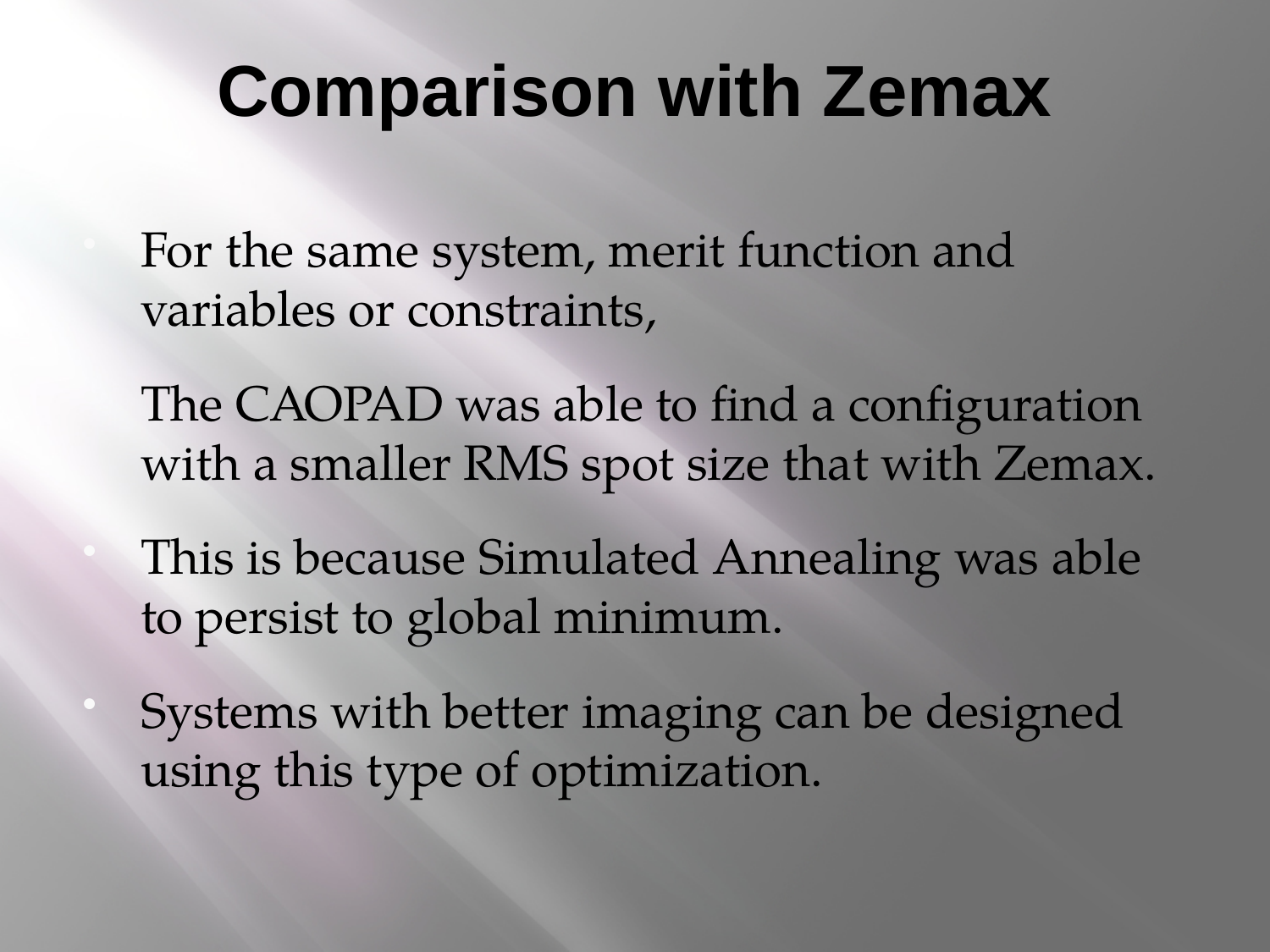

# Comparison with Zemax
For the same system, merit function and variables or constraints,
The CAOPAD was able to find a configuration with a smaller RMS spot size that with Zemax.
This is because Simulated Annealing was able to persist to global minimum.
Systems with better imaging can be designed using this type of optimization.